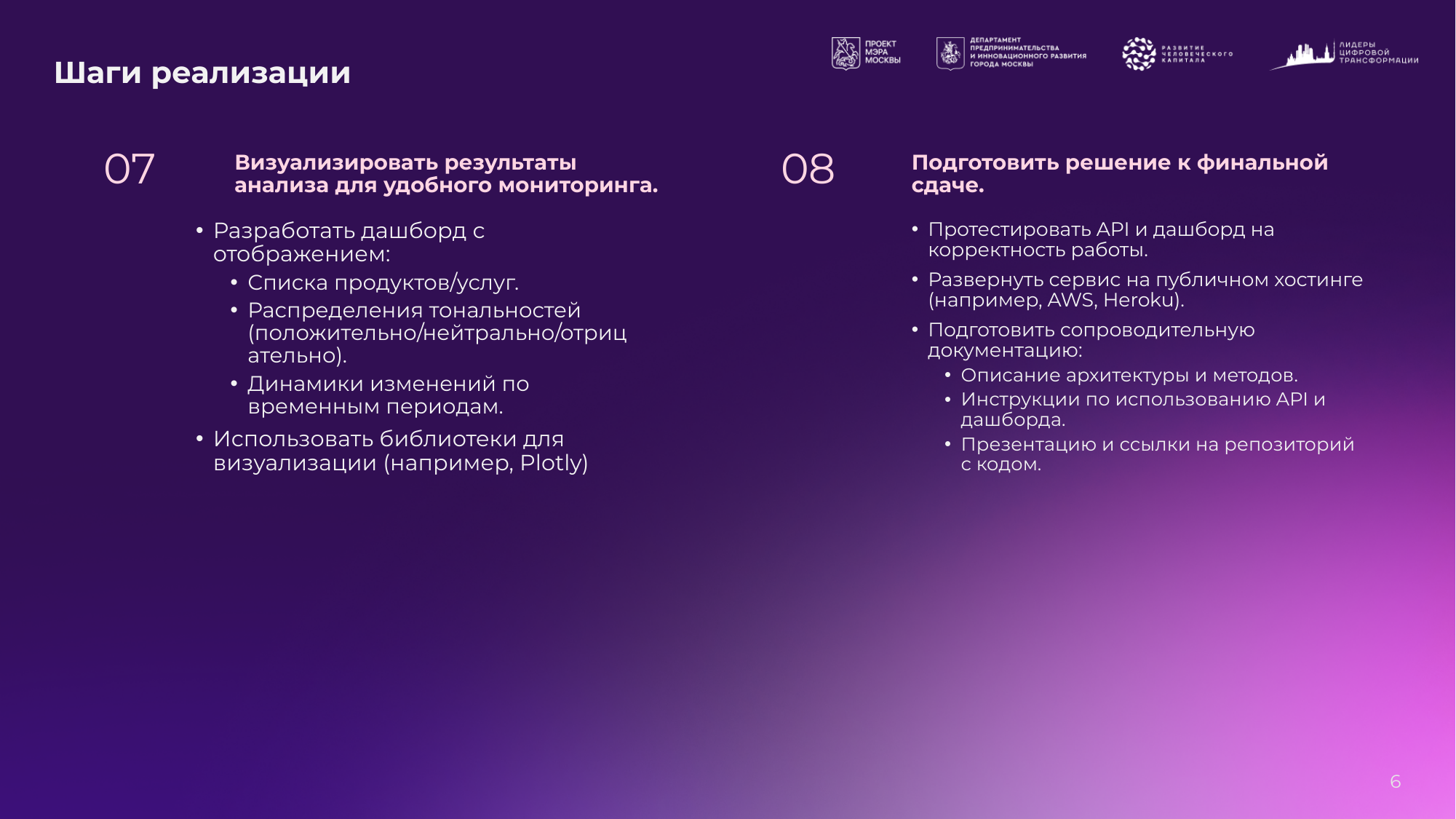

# Шаги реализации
07
08
Визуализировать результаты анализа для удобного мониторинга.
Подготовить решение к финальной сдаче.
Протестировать API и дашборд на корректность работы.
Развернуть сервис на публичном хостинге (например, AWS, Heroku).
Подготовить сопроводительную документацию:
Описание архитектуры и методов.
Инструкции по использованию API и дашборда.
Презентацию и ссылки на репозиторий с кодом.
Разработать дашборд с отображением:
Списка продуктов/услуг.
Распределения тональностей (положительно/нейтрально/отрицательно).
Динамики изменений по временным периодам.
Использовать библиотеки для визуализации (например, Plotly)

6